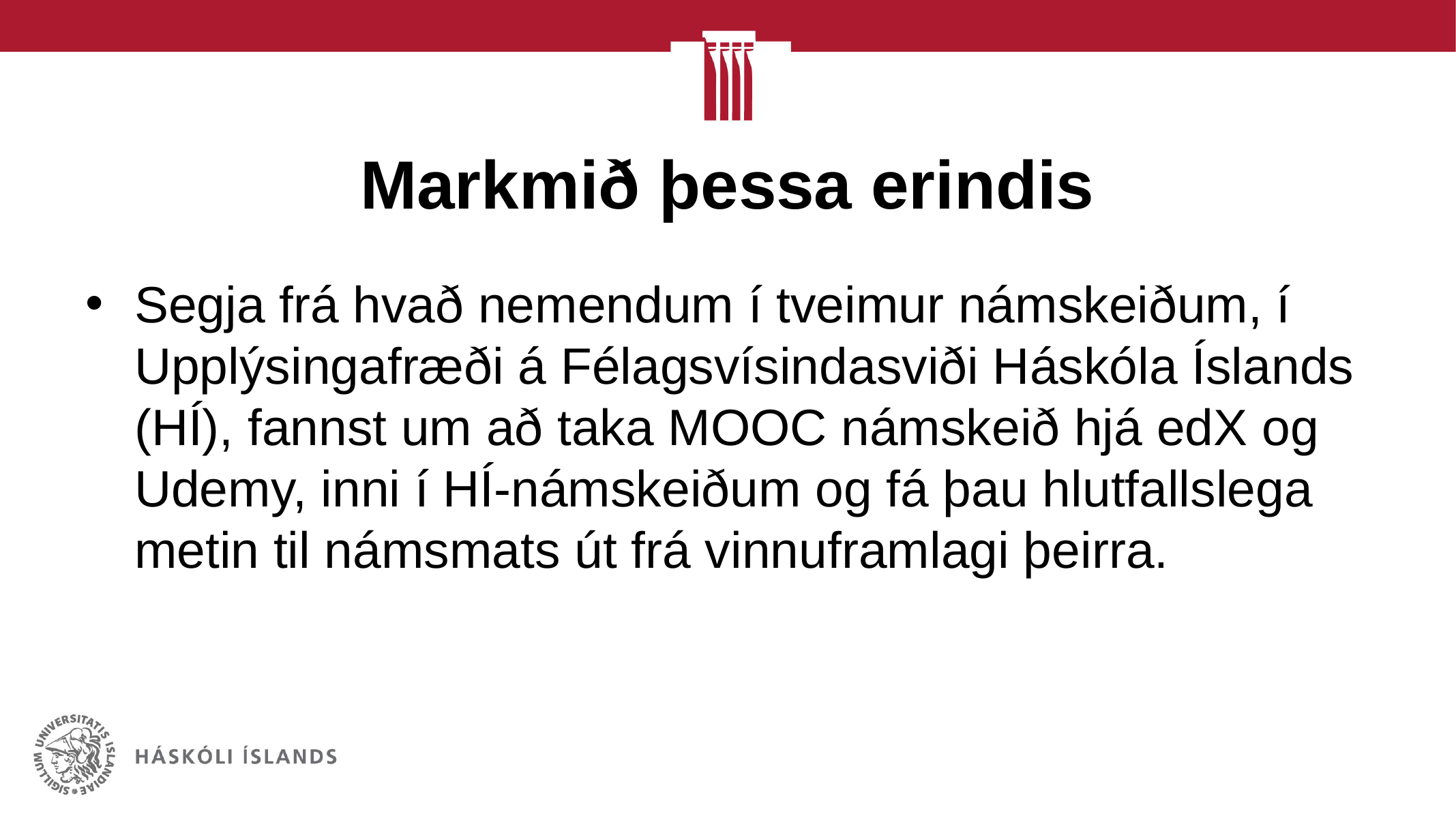

# Markmið þessa erindis
Segja frá hvað nemendum í tveimur námskeiðum, í Upplýsingafræði á Félagsvísindasviði Háskóla Íslands (HÍ), fannst um að taka MOOC námskeið hjá edX og Udemy, inni í HÍ-námskeiðum og fá þau hlutfallslega metin til námsmats út frá vinnuframlagi þeirra.